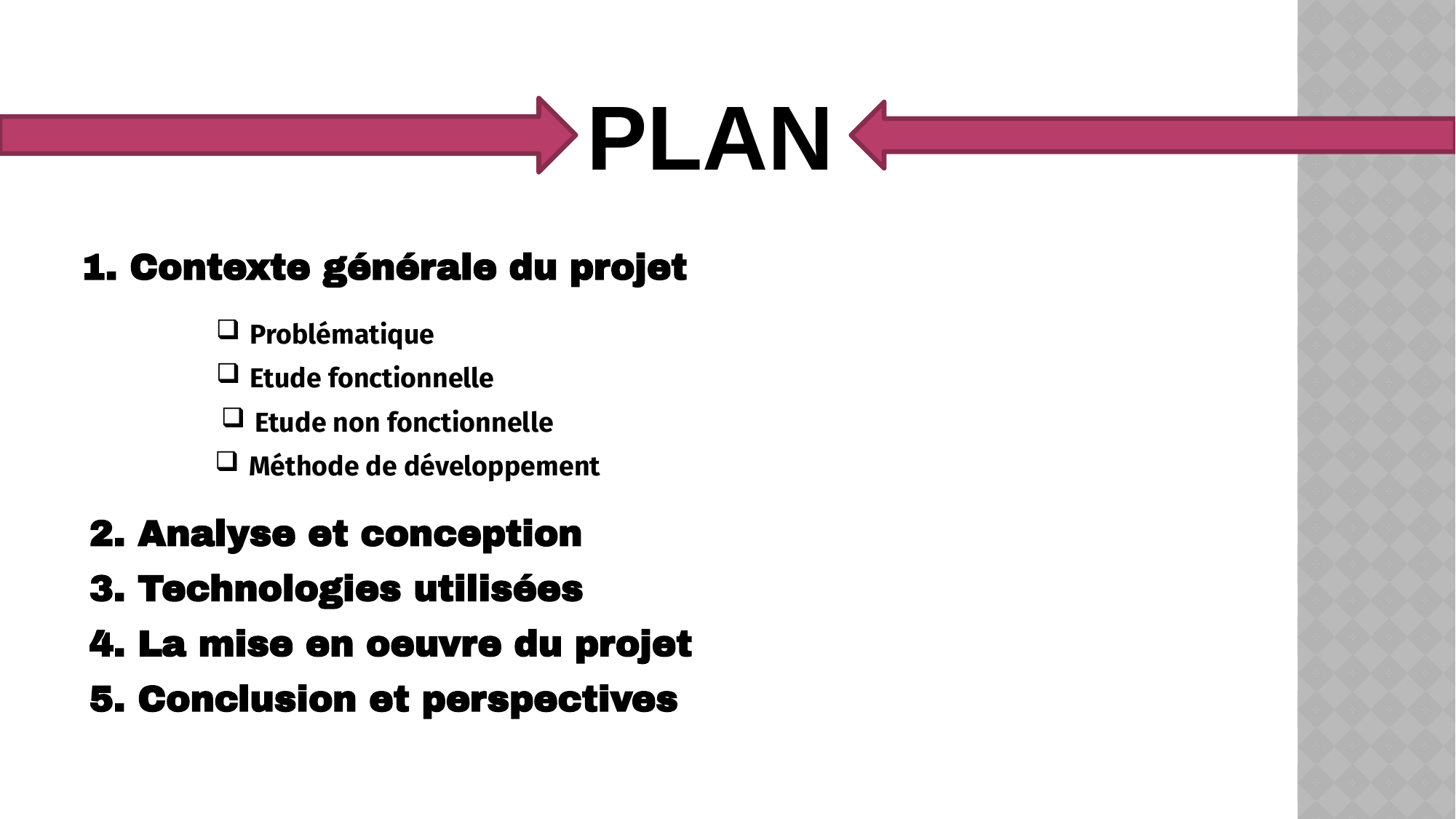

# PLAN

1. Contexte générale du projet
Problématique
Etude fonctionnelle
Etude non fonctionnelle
Méthode de développement
2. Analyse et conception
3. Technologies utilisées
4. La mise en oeuvre du projet
5. Conclusion et perspectives